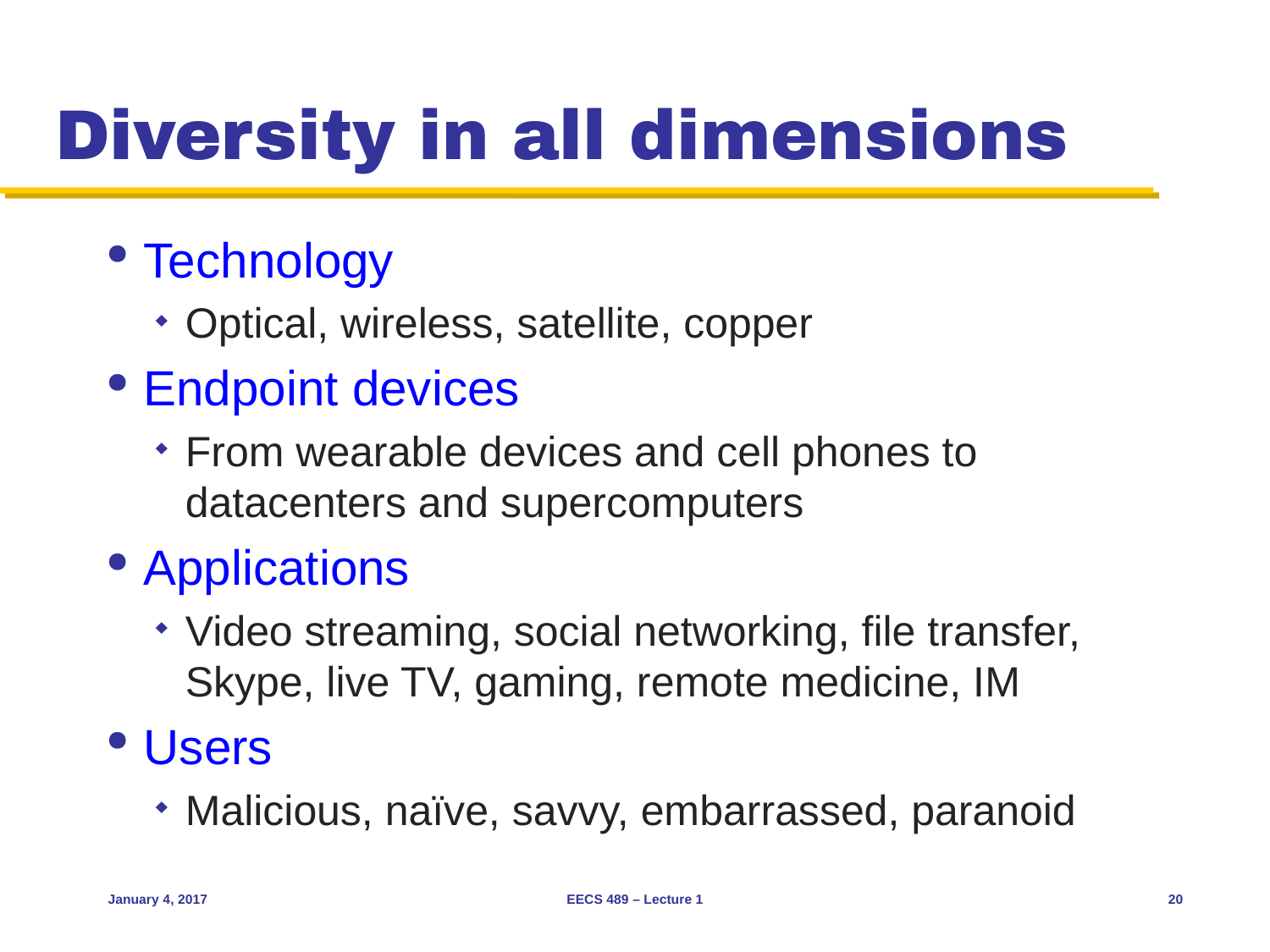

# Diversity in all dimensions
Technology
Optical, wireless, satellite, copper
Endpoint devices
From wearable devices and cell phones to datacenters and supercomputers
Applications
Video streaming, social networking, file transfer, Skype, live TV, gaming, remote medicine, IM
Users
Malicious, naïve, savvy, embarrassed, paranoid
January 4, 2017
EECS 489 – Lecture 1
20